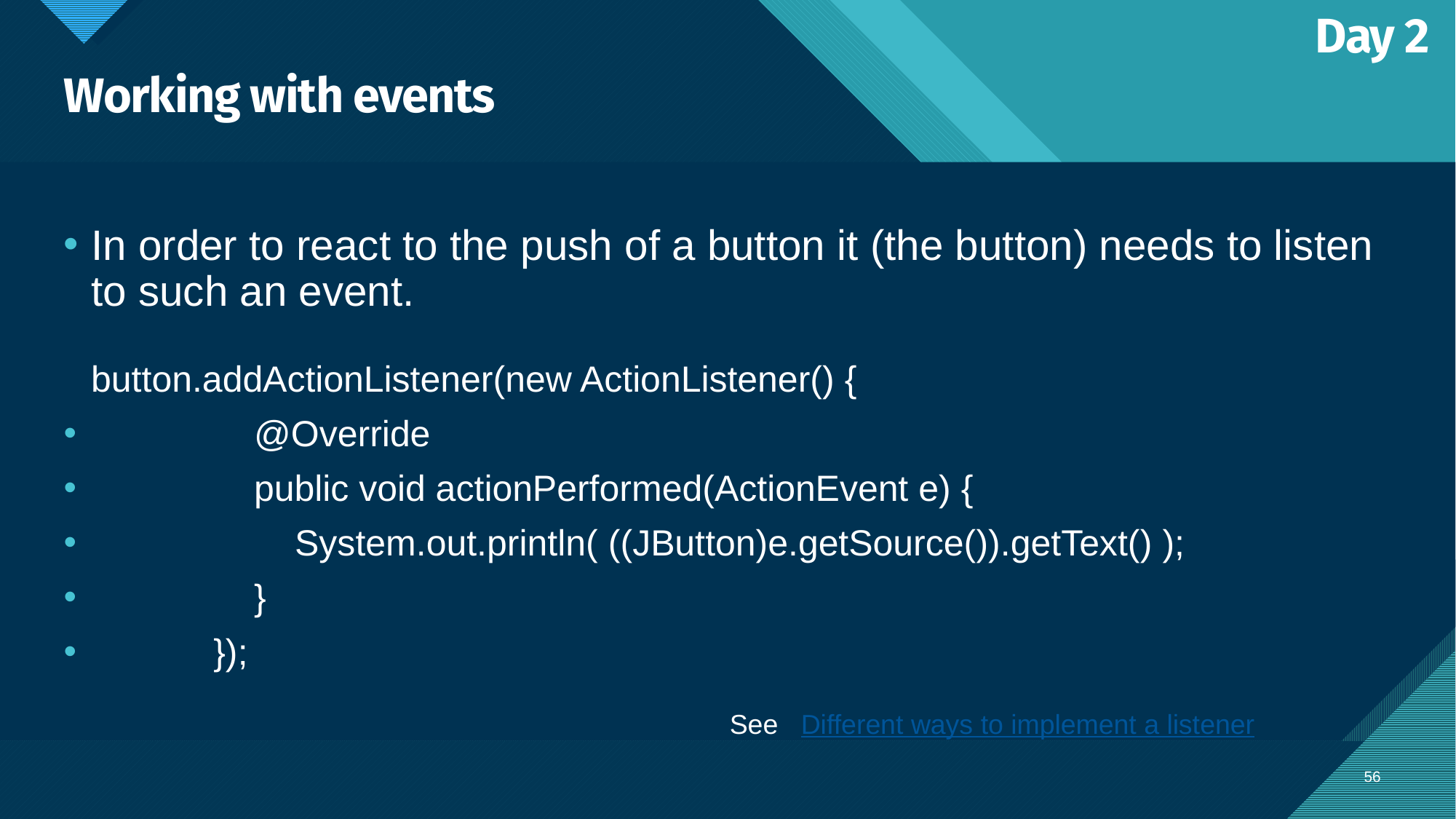

Day 2
# Working with events
In order to react to the push of a button it (the button) needs to listen to such an event.
button.addActionListener(new ActionListener() {
                @Override
                public void actionPerformed(ActionEvent e) {
                    System.out.println( ((JButton)e.getSource()).getText() );
                }
            });
See   Different ways to implement a listener
56